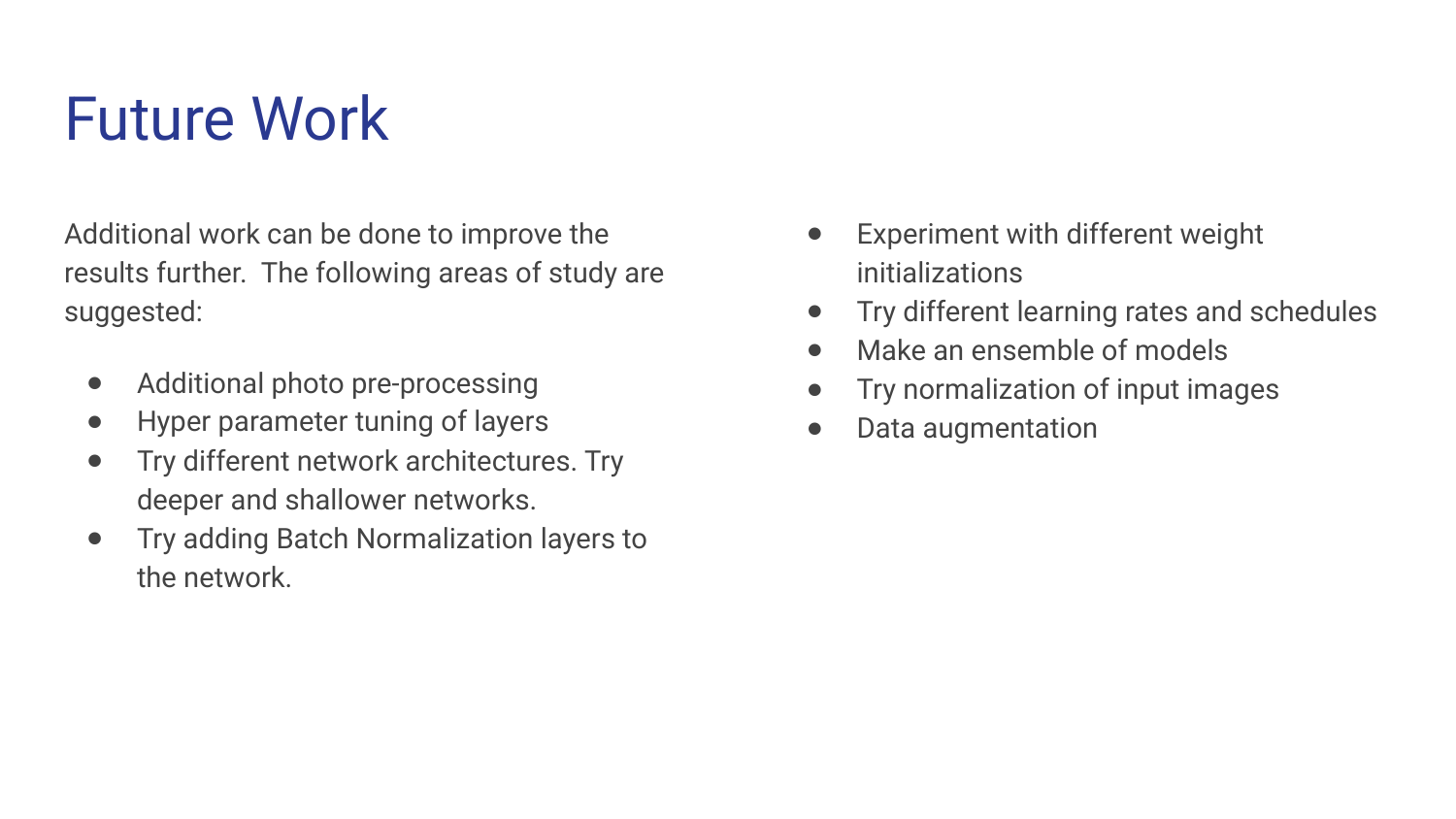

# Future Work
Additional work can be done to improve the results further.  The following areas of study are suggested:
Additional photo pre-processing
Hyper parameter tuning of layers
Try different network architectures. Try deeper and shallower networks.
Try adding Batch Normalization layers to the network.

Experiment with different weight initializations
Try different learning rates and schedules
Make an ensemble of models
Try normalization of input images
Data augmentation